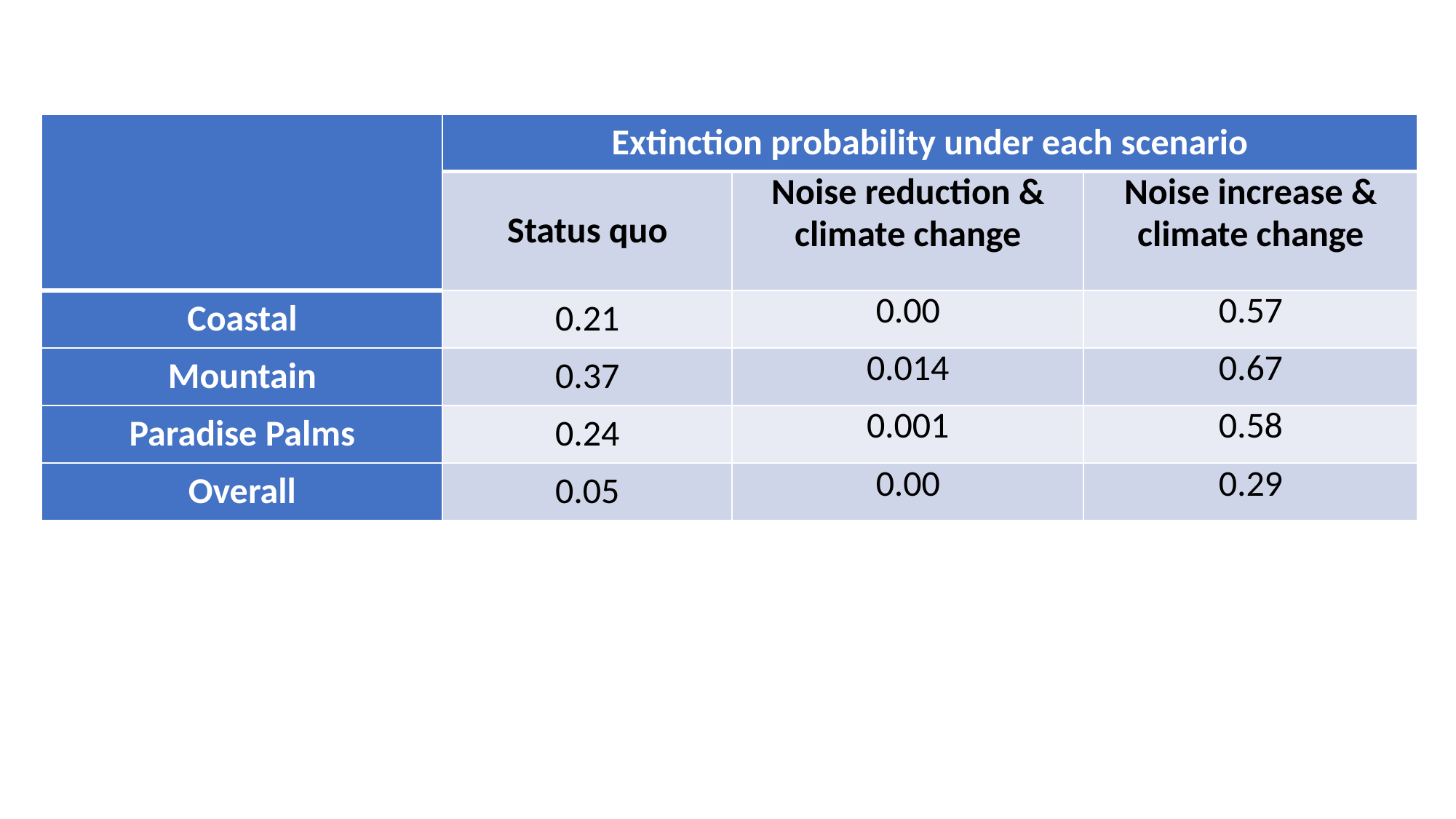

|  | Extinction probability under each scenario |  |  |
| --- | --- | --- | --- |
|  | Status quo | Noise reduction & climate change | Noise increase & climate change |
| Coastal | 0.21 | 0.00 | 0.57 |
| Mountain | 0.37 | 0.014 | 0.67 |
| Paradise Palms | 0.24 | 0.001 | 0.58 |
| Overall | 0.05 | 0.00 | 0.29 |